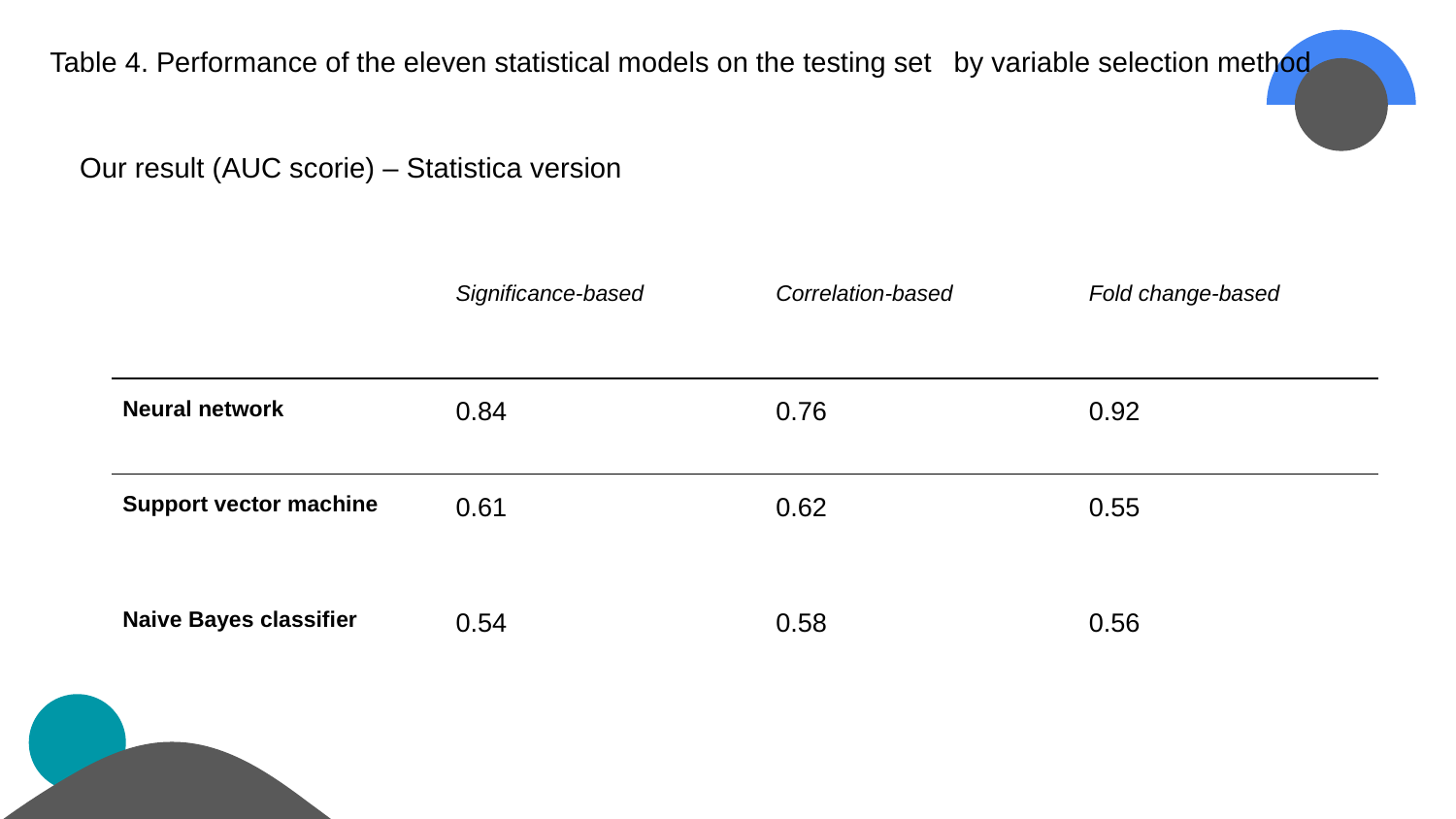

# Table 4. Performance of the eleven statistical models on the testing set 			by variable selection method
Our result (AUC scorie) – Statistica version
|  | Significance-based | Correlation-based | Fold change-based |
| --- | --- | --- | --- |
| Neural network | 0.84 | 0.76 | 0.92 |
| Support vector machine | 0.61 | 0.62 | 0.55 |
| Naive Bayes classifier | 0.54 | 0.58 | 0.56 |